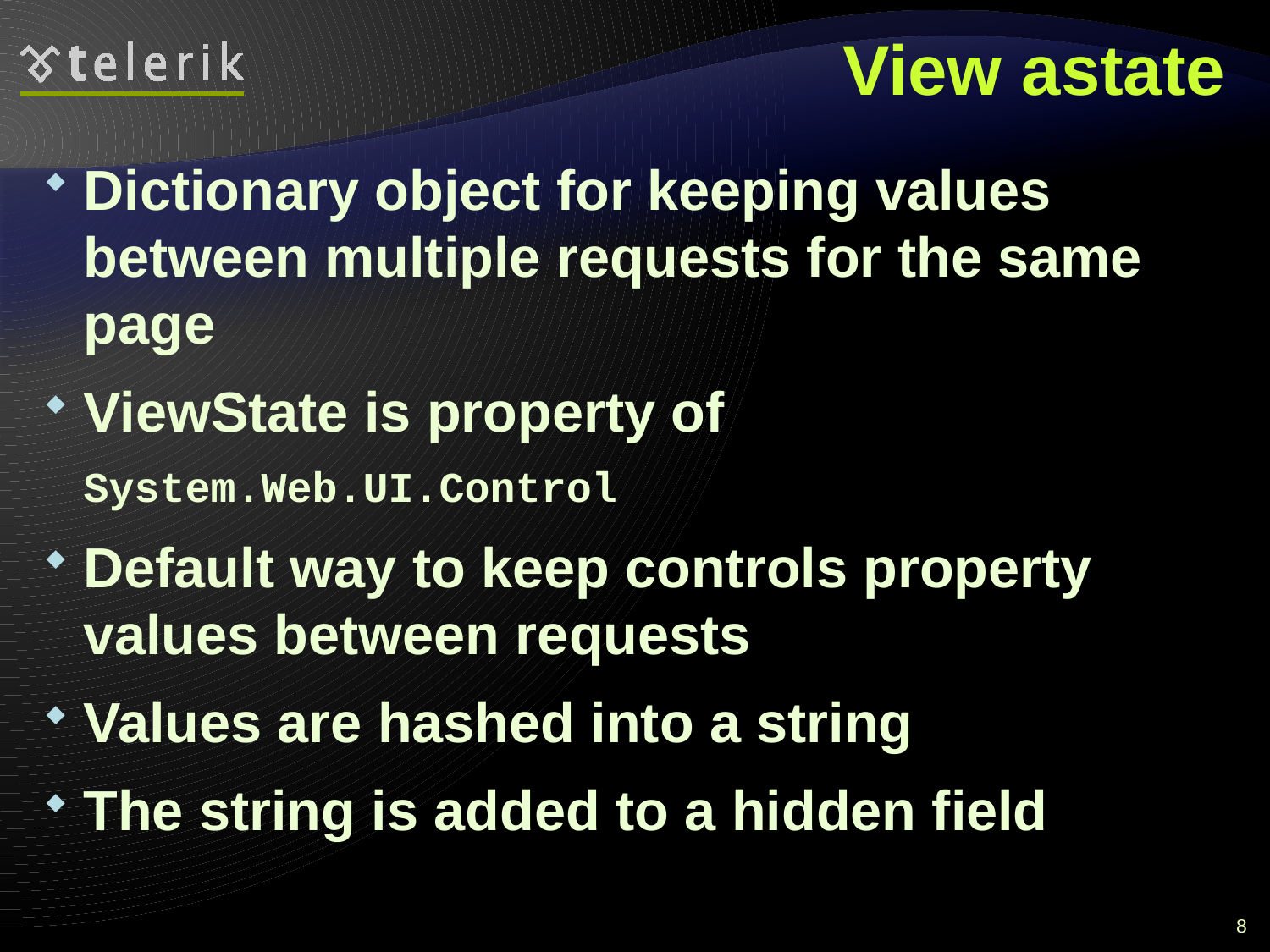

# View astate
Dictionary object for keeping values between multiple requests for the same page
ViewState is property of System.Web.UI.Control
Default way to keep controls property values between requests
Values are hashed into a string
The string is added to a hidden field
8